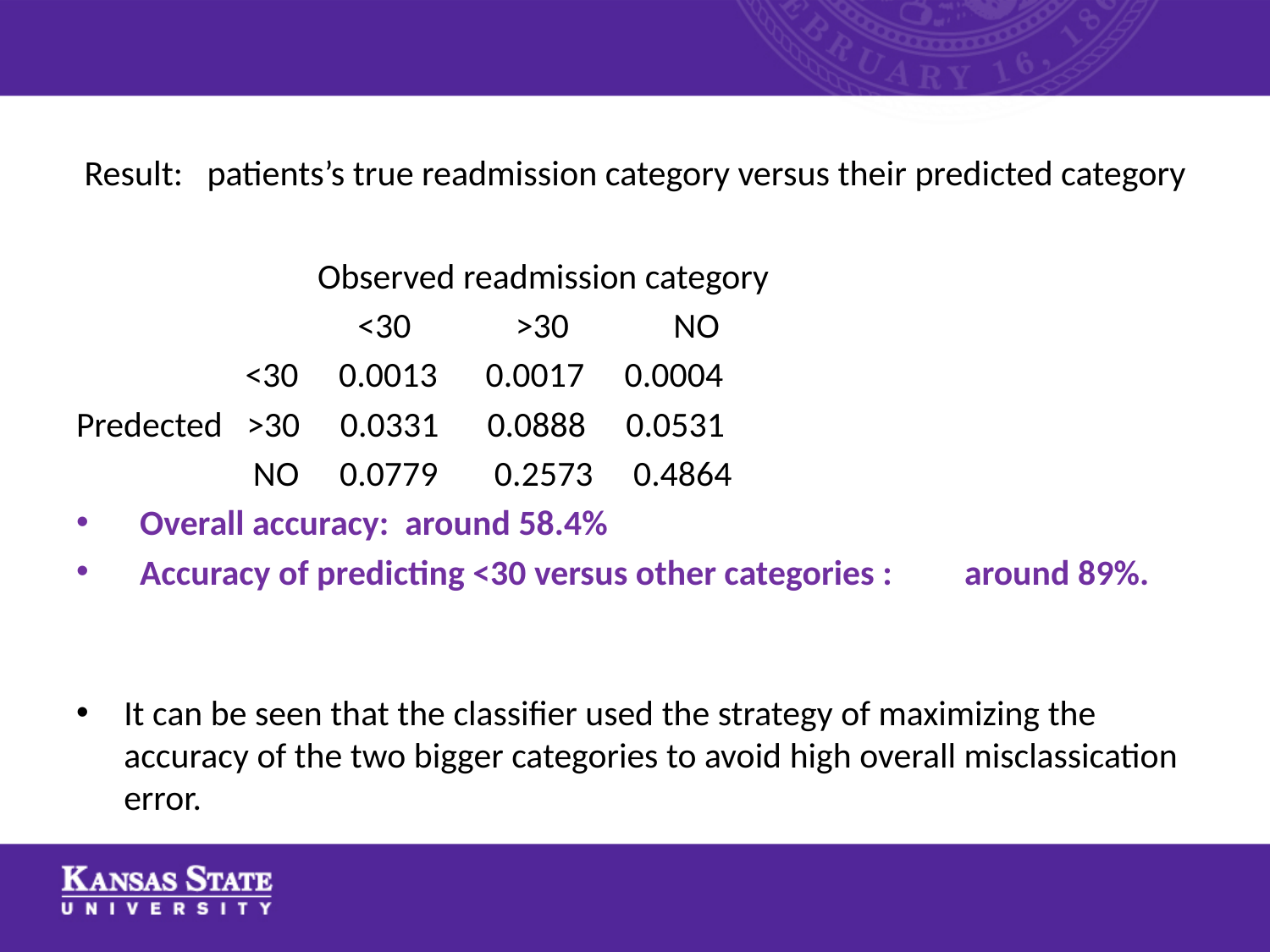

# Result:   patients’s true readmission category versus their predicted category
                              Observed readmission category
                                   <30             >30             NO
                     <30     0.0013      0.0017     0.0004
Predected   >30     0.0331      0.0888     0.0531
                      NO     0.0779       0.2573     0.4864
  Overall accuracy:  around 58.4%
  Accuracy of predicting <30 versus other categories :         around 89%.

It can be seen that the classifier used the strategy of maximizing the accuracy of the two bigger categories to avoid high overall misclassication error.